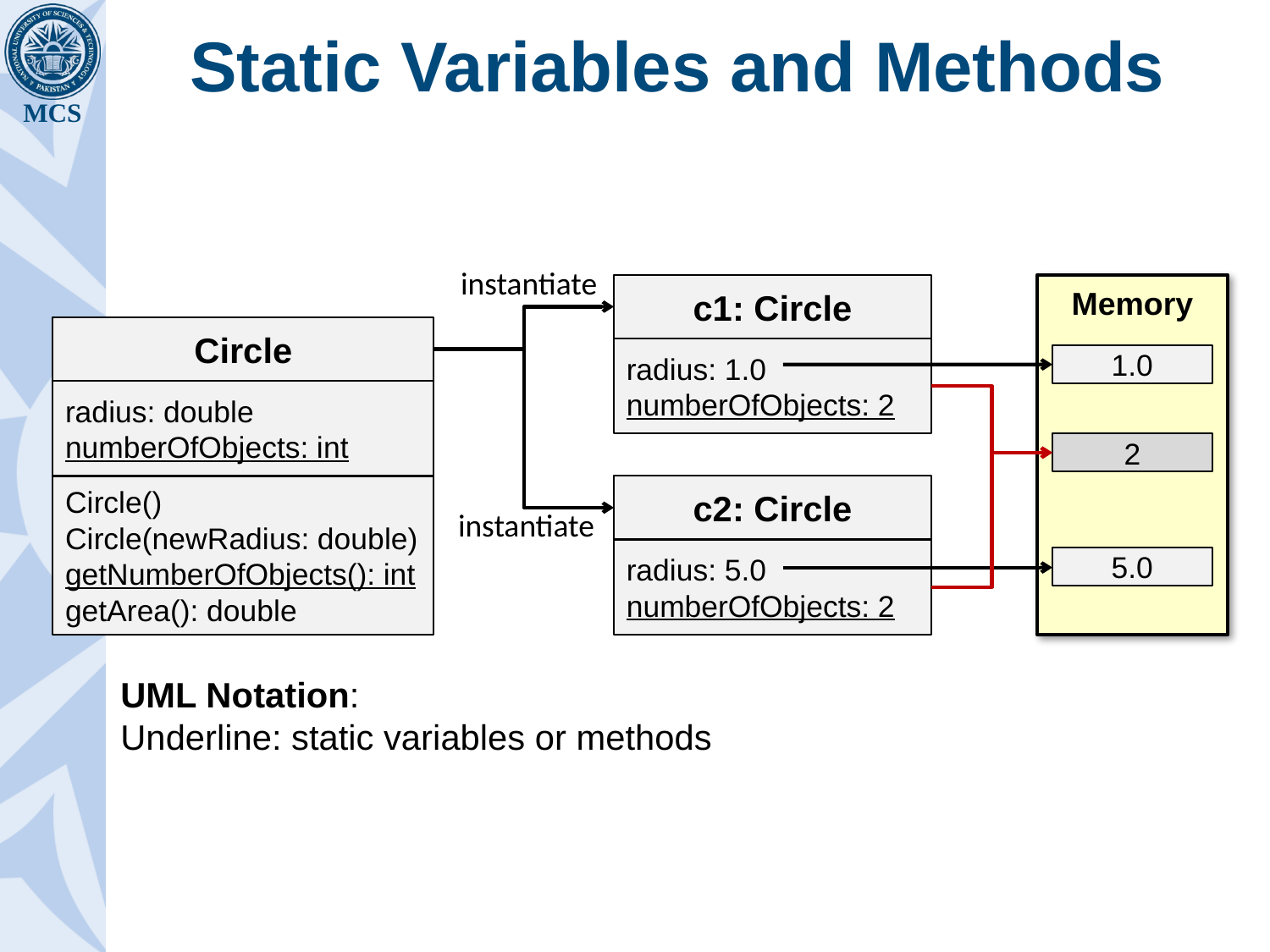

# Static Variables and Methods
instantiate
c1: Circle
radius: 1.0
numberOfObjects: 2

Memory
1.0
2
5.0
Circle
radius: double
numberOfObjects: int
Circle()
Circle(newRadius: double)
getNumberOfObjects(): int
getArea(): double
c2: Circle
radius: 5.0
numberOfObjects: 2
instantiate
UML Notation:
Underline: static variables or methods